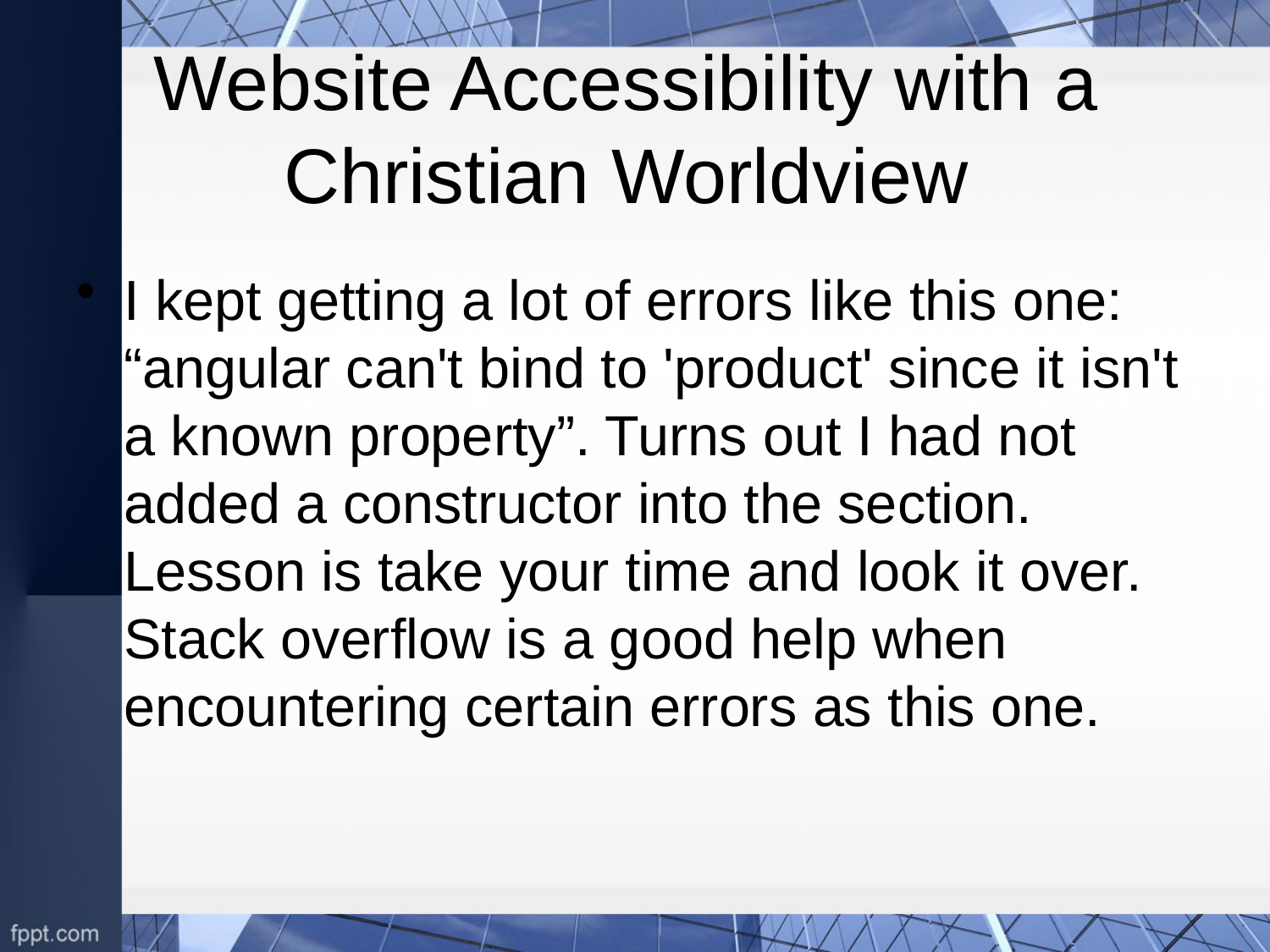

# Website Accessibility with a Christian Worldview
I kept getting a lot of errors like this one: “angular can't bind to 'product' since it isn't a known property”. Turns out I had not added a constructor into the section. Lesson is take your time and look it over. Stack overflow is a good help when encountering certain errors as this one.